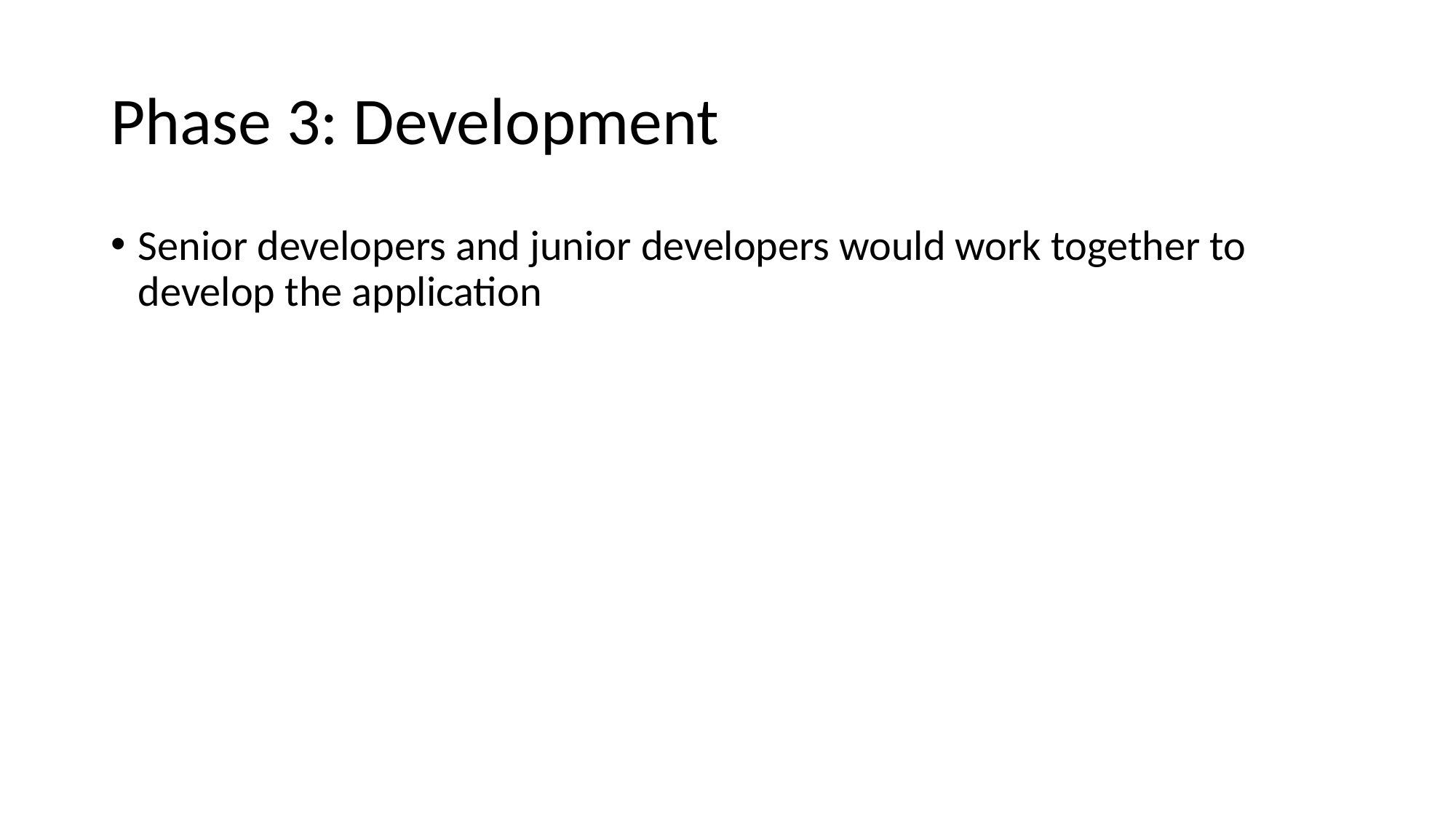

# Phase 3: Development
Senior developers and junior developers would work together to develop the application